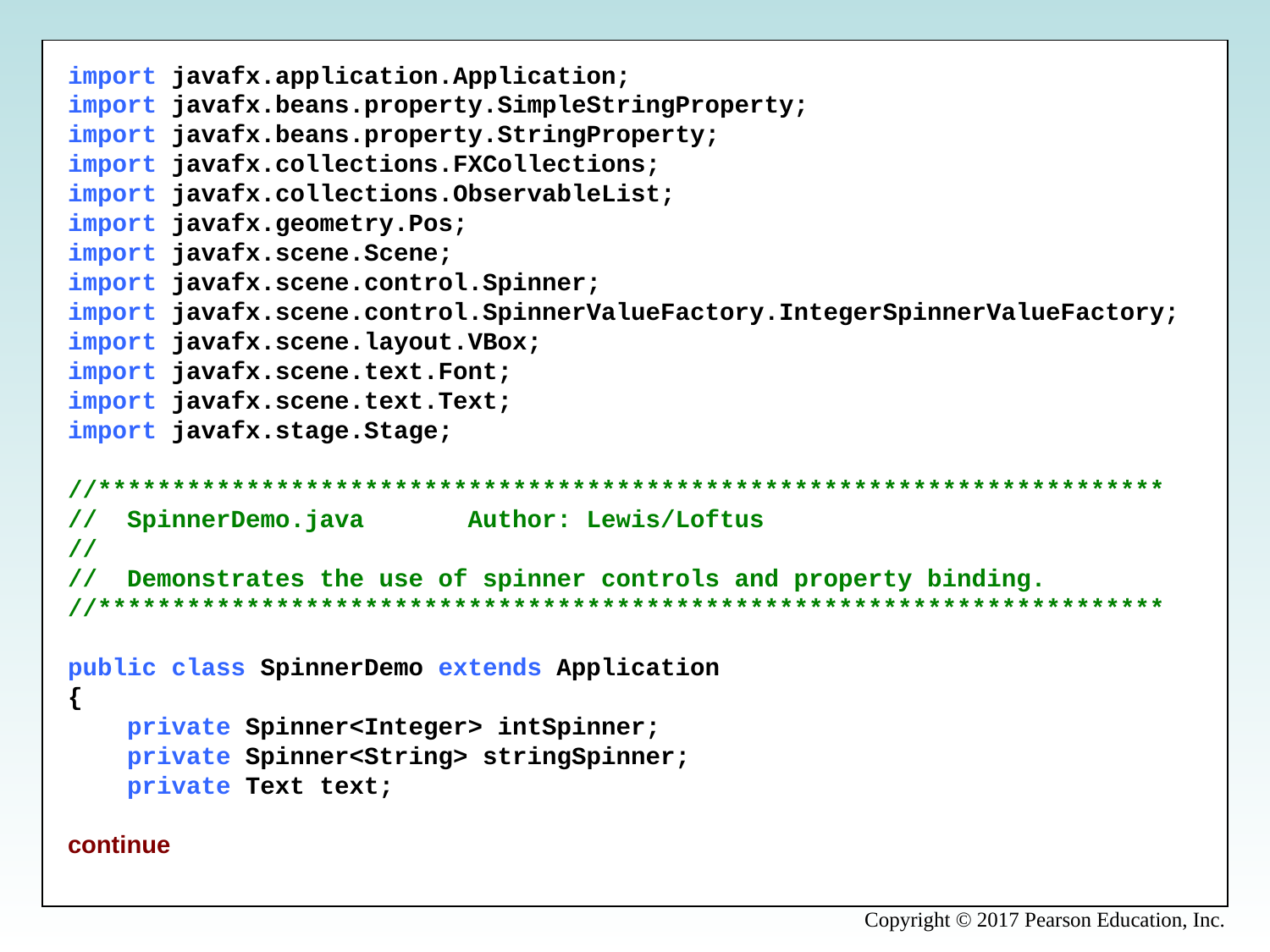

# SpinnerDemo.java (1)
import javafx.application.Application;
import javafx.beans.property.SimpleStringProperty;
import javafx.beans.property.StringProperty;
import javafx.collections.FXCollections;
import javafx.collections.ObservableList;
import javafx.geometry.Pos;
import javafx.scene.Scene;
import javafx.scene.control.Spinner;
import javafx.scene.control.SpinnerValueFactory.IntegerSpinnerValueFactory;
import javafx.scene.layout.VBox;
import javafx.scene.text.Font;
import javafx.scene.text.Text;
import javafx.stage.Stage;

//************************************************************************
//  SpinnerDemo.java       Author: Lewis/Loftus
//
//  Demonstrates the use of spinner controls and property binding.
//************************************************************************

public class SpinnerDemo extends Application
{
    private Spinner<Integer> intSpinner;
    private Spinner<String> stringSpinner;
    private Text text;

continue

Copyright © 2017 Pearson Education, Inc.